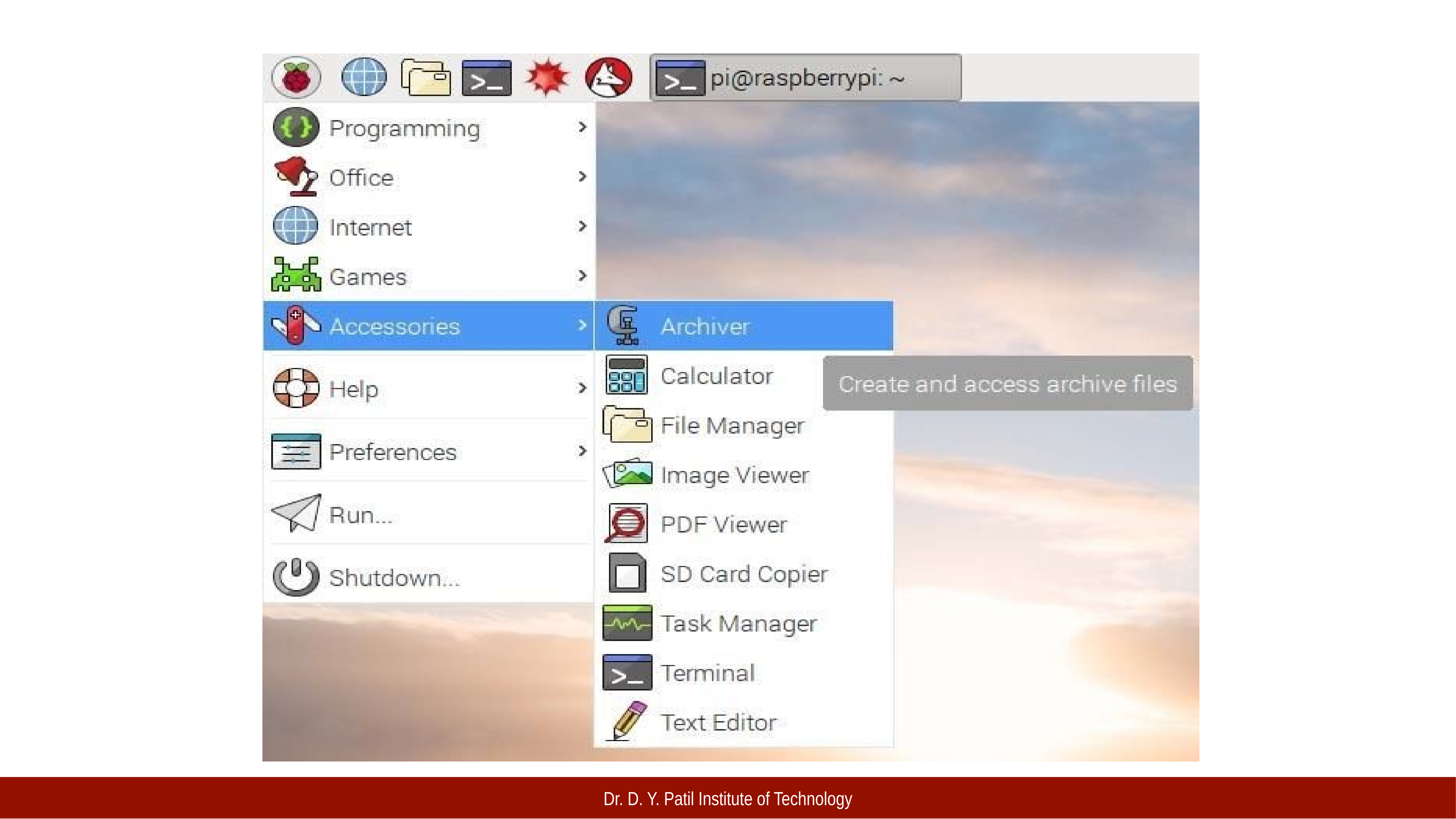

# Unit-V : IOT Design and System Engineering